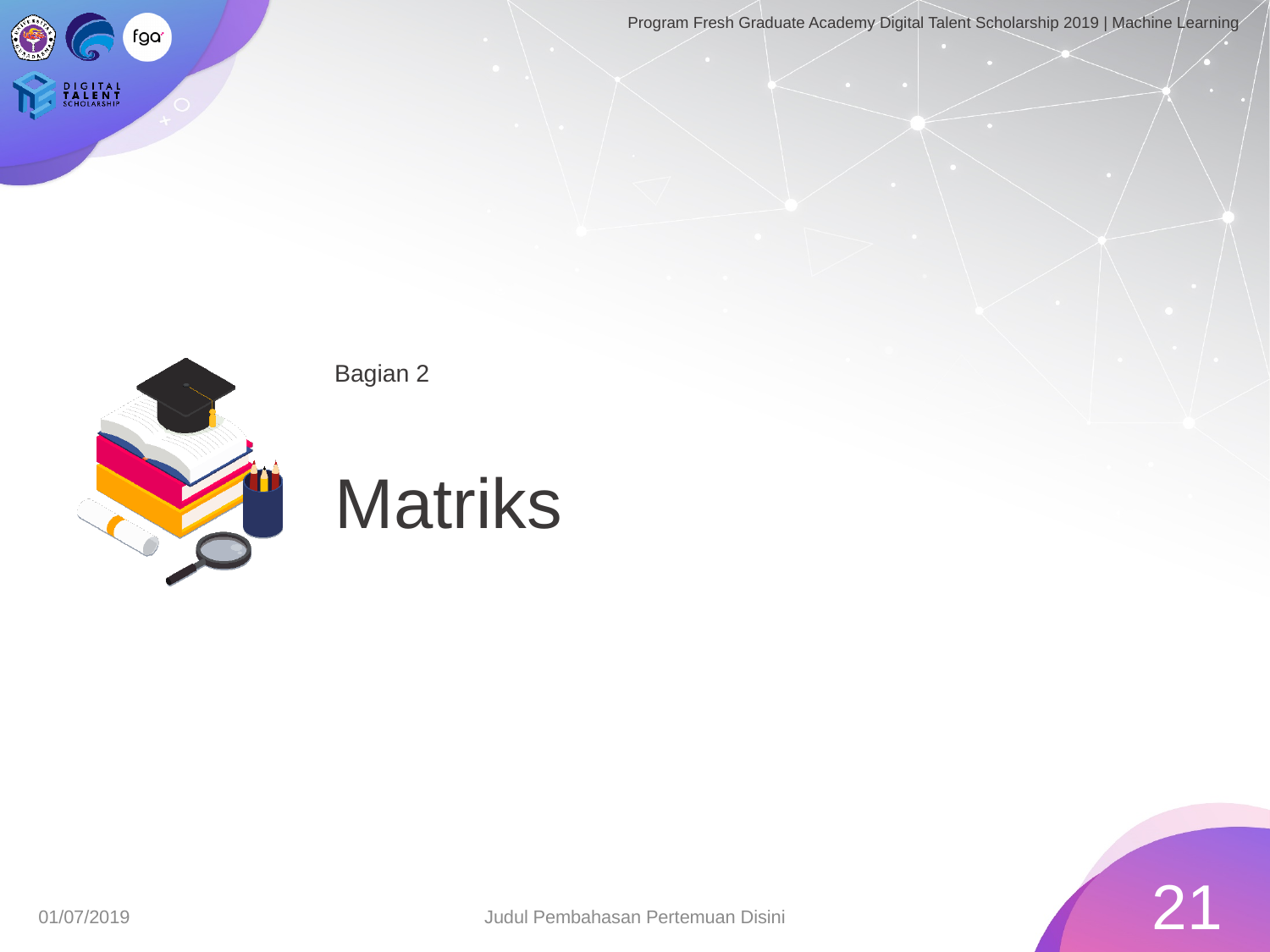

Bagian 2
# Matriks
21
01/07/2019
Judul Pembahasan Pertemuan Disini